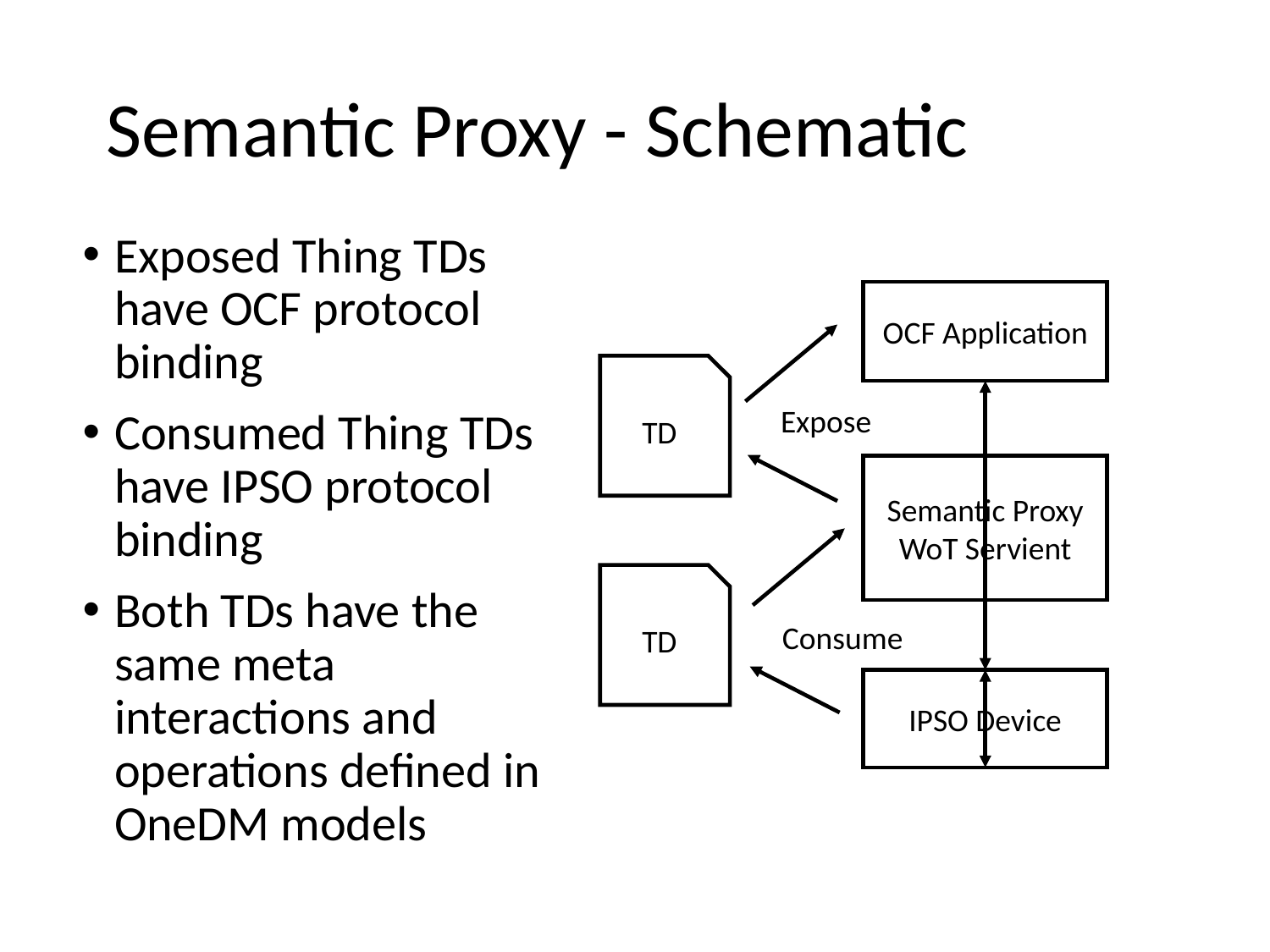

# Semantic Proxy - Schematic
Exposed Thing TDs have OCF protocol binding
Consumed Thing TDs have IPSO protocol binding
Both TDs have the same meta interactions and operations defined in OneDM models
OCF Application
TD
Expose
Semantic Proxy
WoT Servient
TD
Consume
IPSO Device